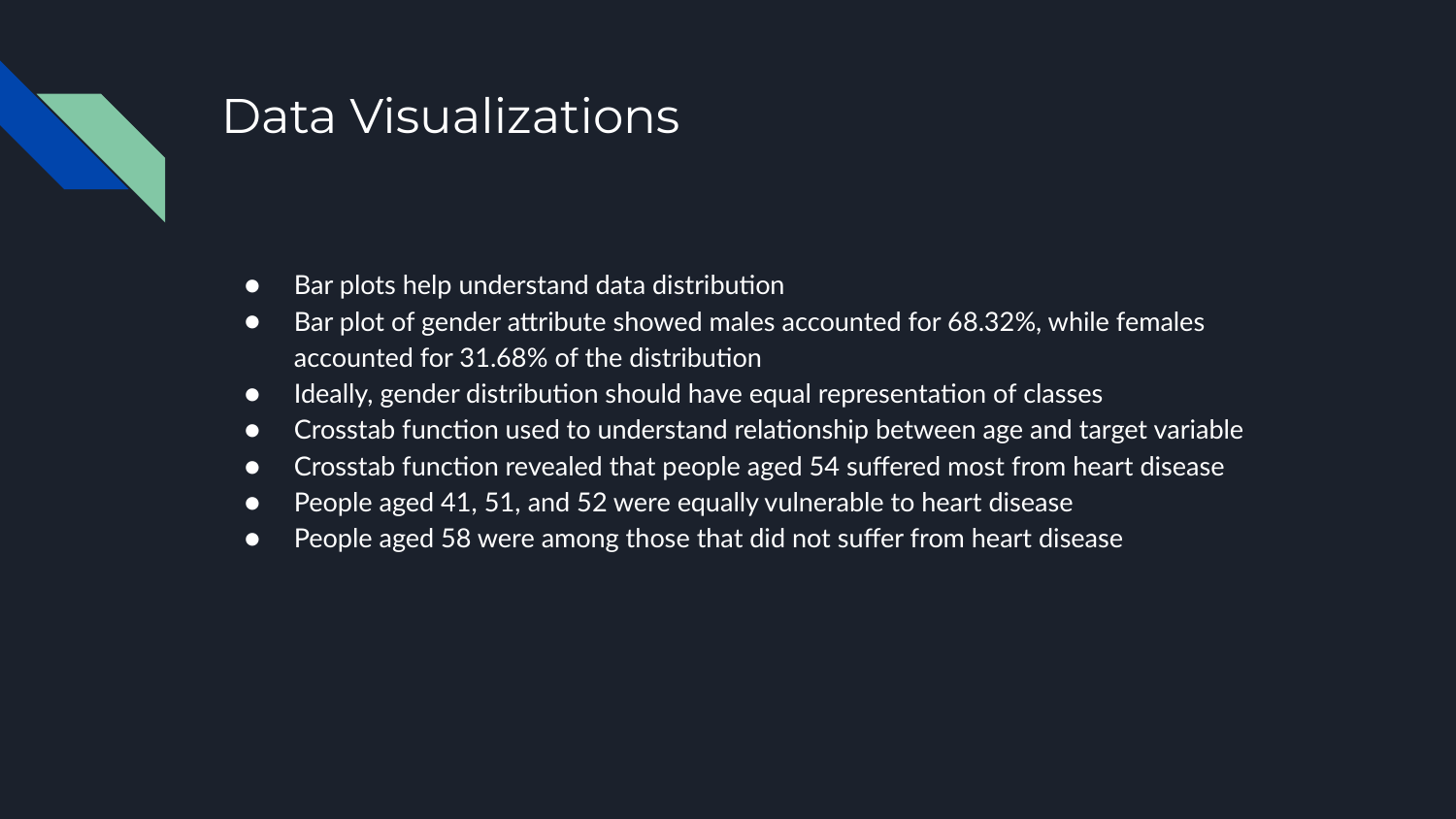

# Data Visualizations

Bar plots help understand data distribution
Bar plot of gender attribute showed males accounted for 68.32%, while females accounted for 31.68% of the distribution
Ideally, gender distribution should have equal representation of classes
Crosstab function used to understand relationship between age and target variable
Crosstab function revealed that people aged 54 suffered most from heart disease
People aged 41, 51, and 52 were equally vulnerable to heart disease
People aged 58 were among those that did not suffer from heart disease